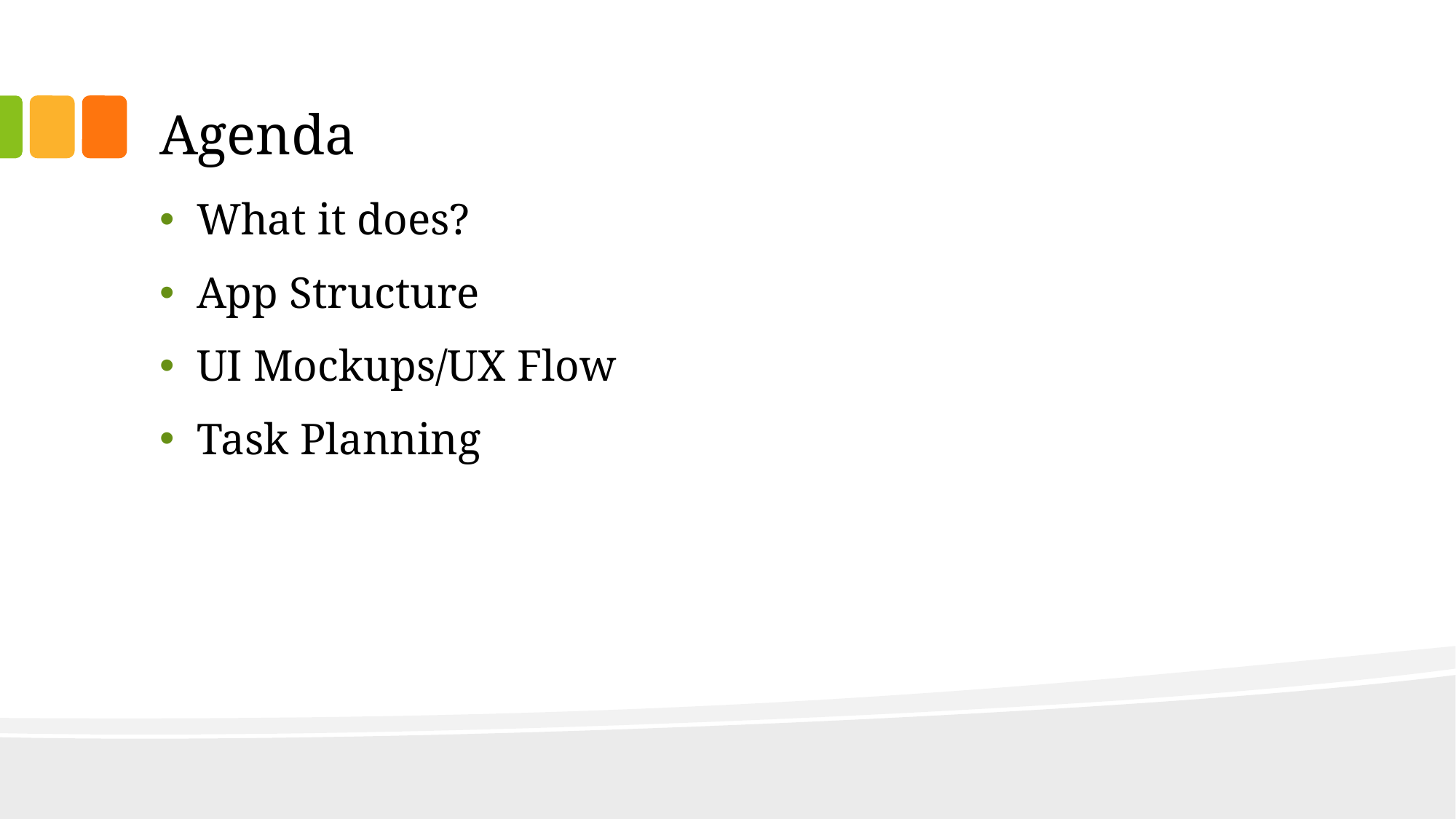

# Agenda
What it does?
App Structure
UI Mockups/UX Flow
Task Planning